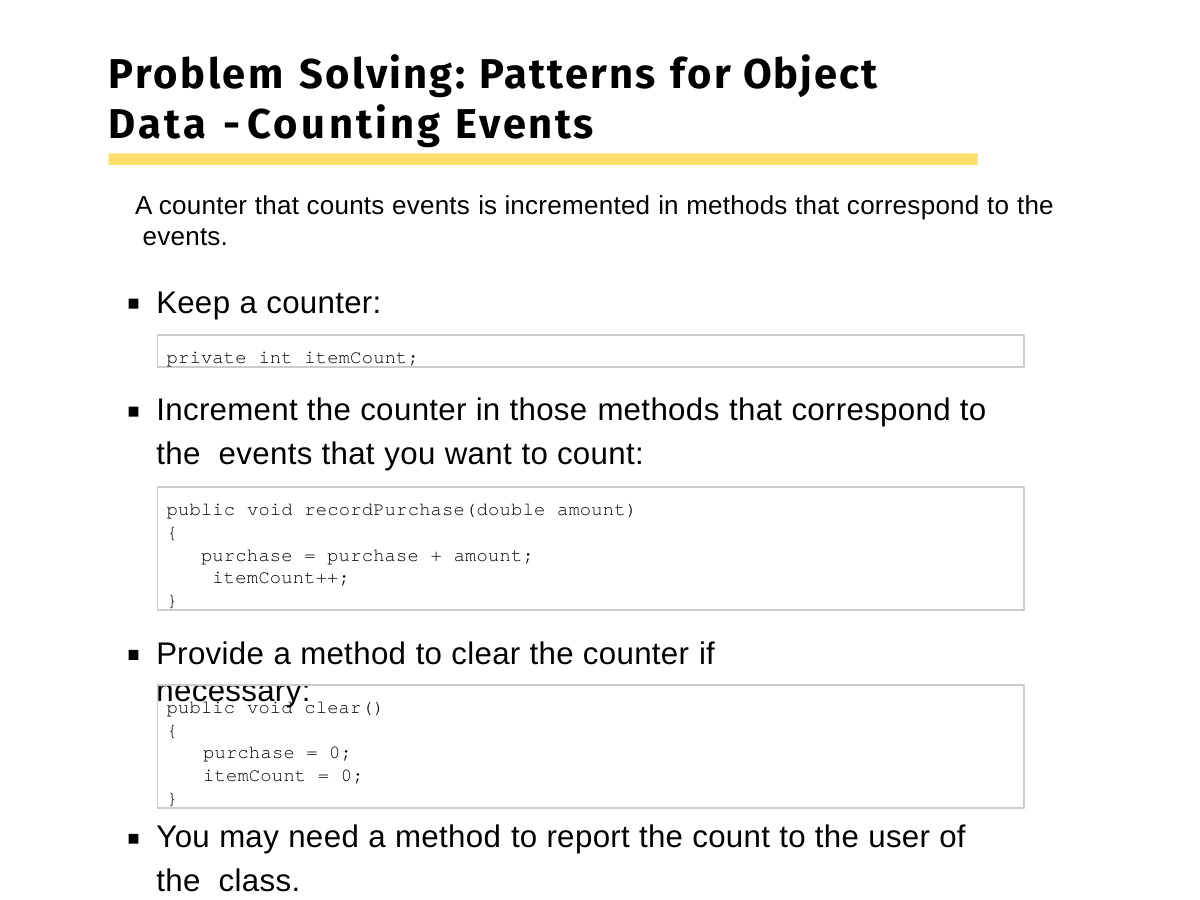

# Problem Solving: Patterns for Object  Data - Counting Events

A counter that counts events is incremented in methods that correspond to the  events.

Keep a counter:

private int itemCount;
Increment the counter in those methods that correspond to the  events that you want to count:

public void recordPurchase(double amount)
{
purchase = purchase + amount;  itemCount++;
}
Provide a method to clear the counter if necessary:

public void clear()
{
purchase = 0;
itemCount = 0;
}
You may need a method to report the count to the user of the  class.